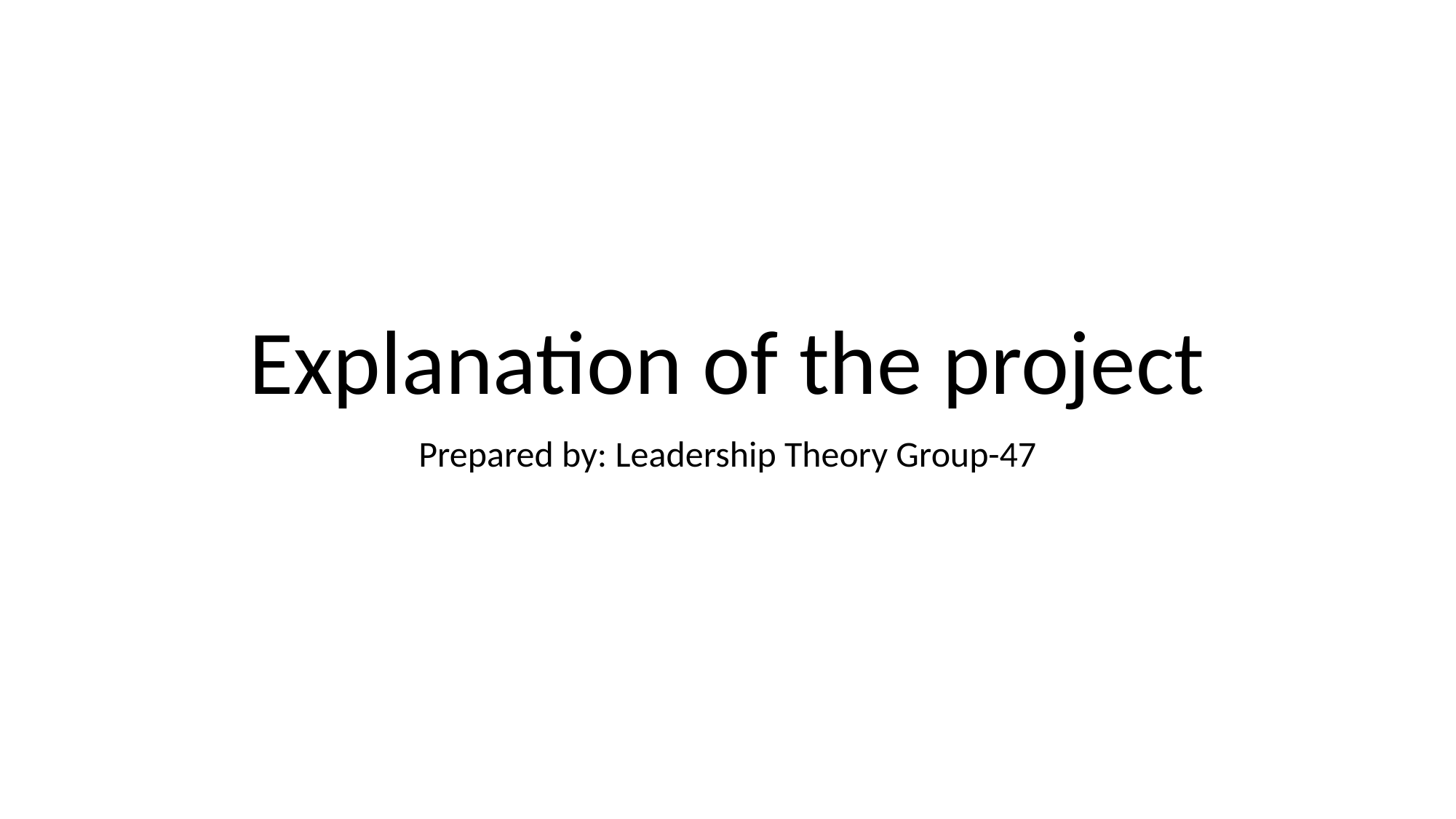

# Explanation of the project
Prepared by: Leadership Theory Group-47